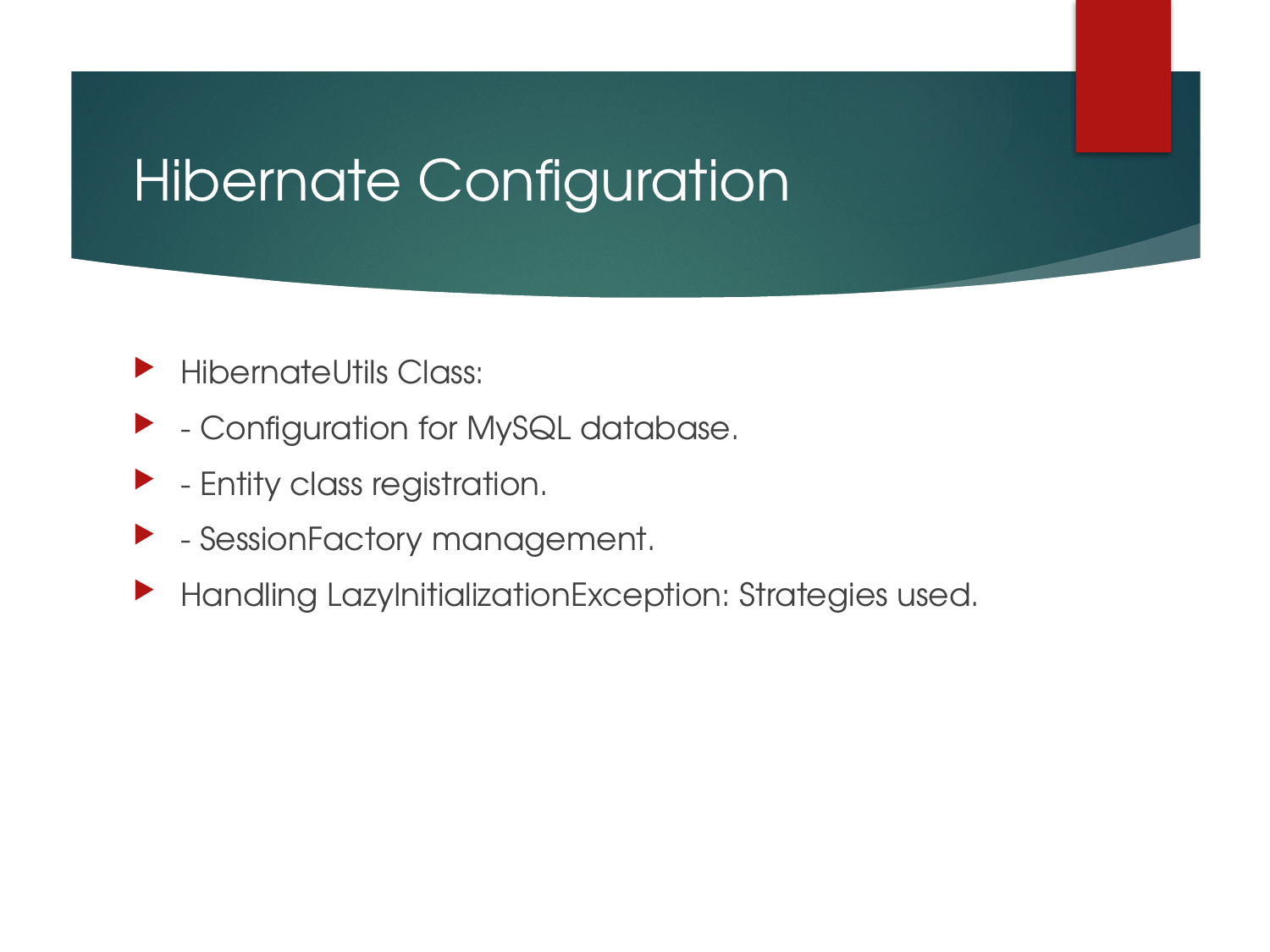

# Hibernate Configuration
HibernateUtils Class:
- Configuration for MySQL database.
- Entity class registration.
- SessionFactory management.
Handling LazyInitializationException: Strategies used.